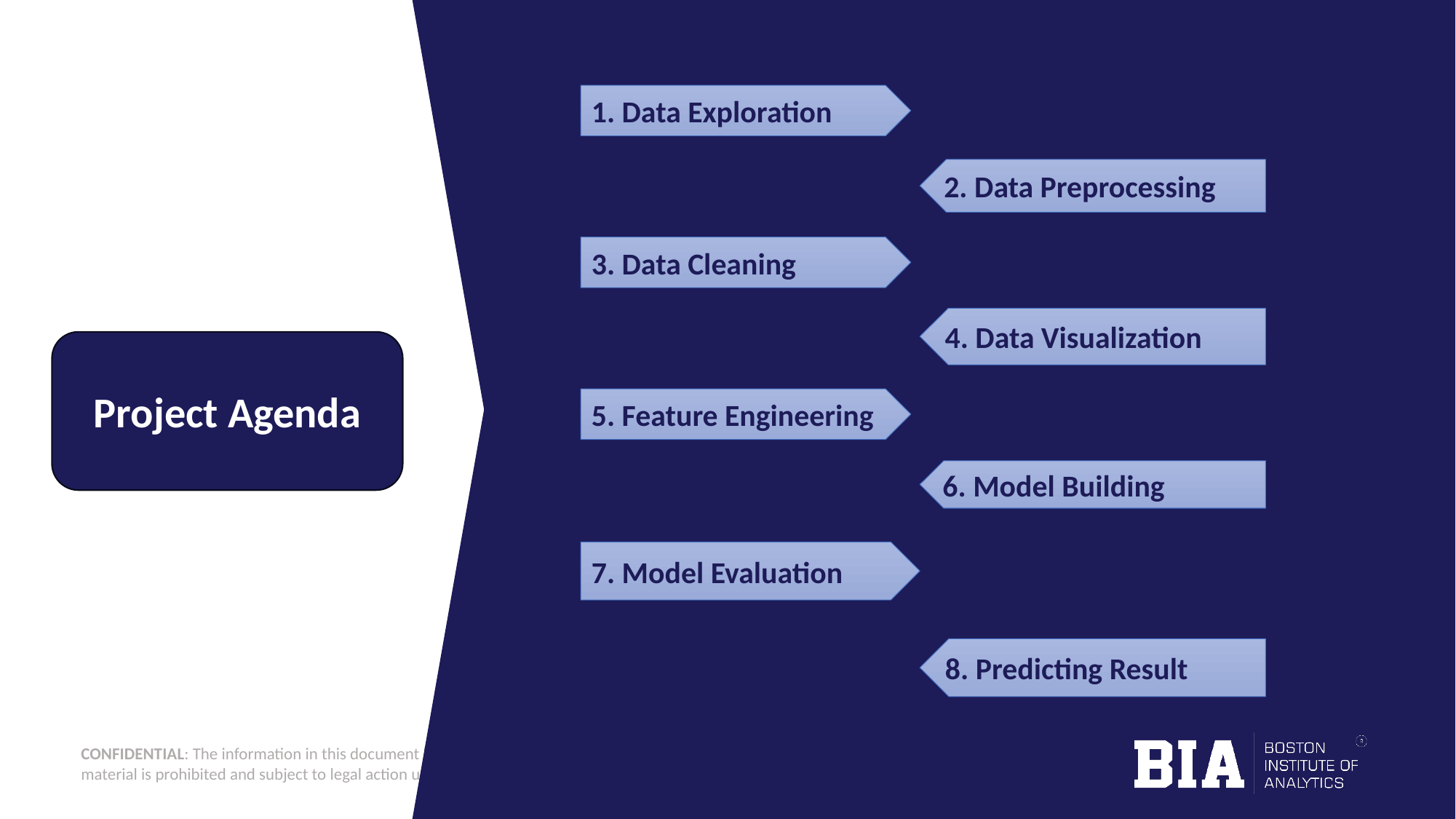

1. Data Exploration
2. Data Preprocessing
3. Data Cleaning
4. Data Visualization
Project Agenda
5. Feature Engineering
6. Model Building
7. Model Evaluation
8. Predicting Result